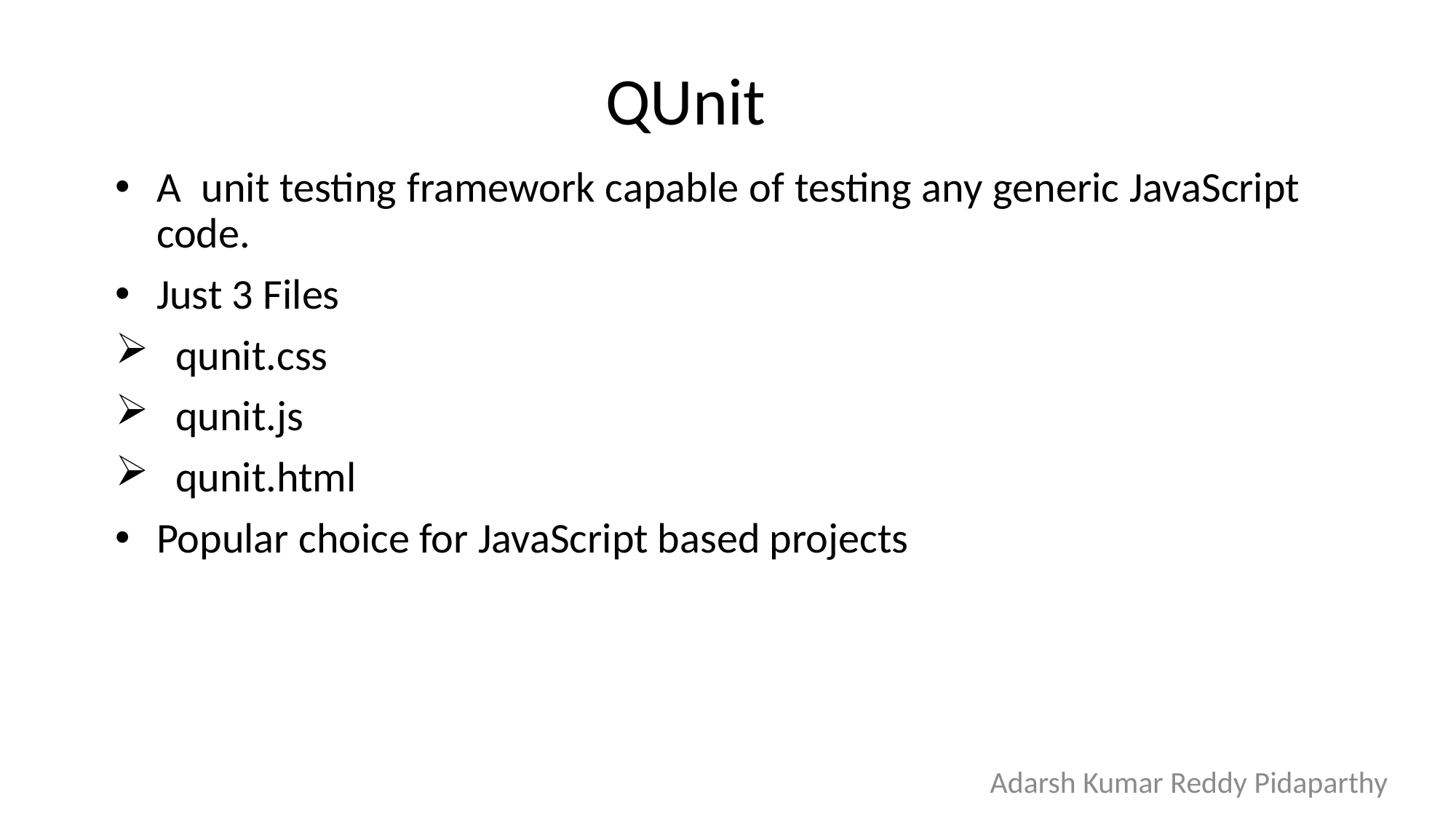

# QUnit
A  unit testing framework capable of testing any generic JavaScript code.
Just 3 Files
  qunit.css
  qunit.js
  qunit.html
Popular choice for JavaScript based projects

Adarsh Kumar Reddy Pidaparthy